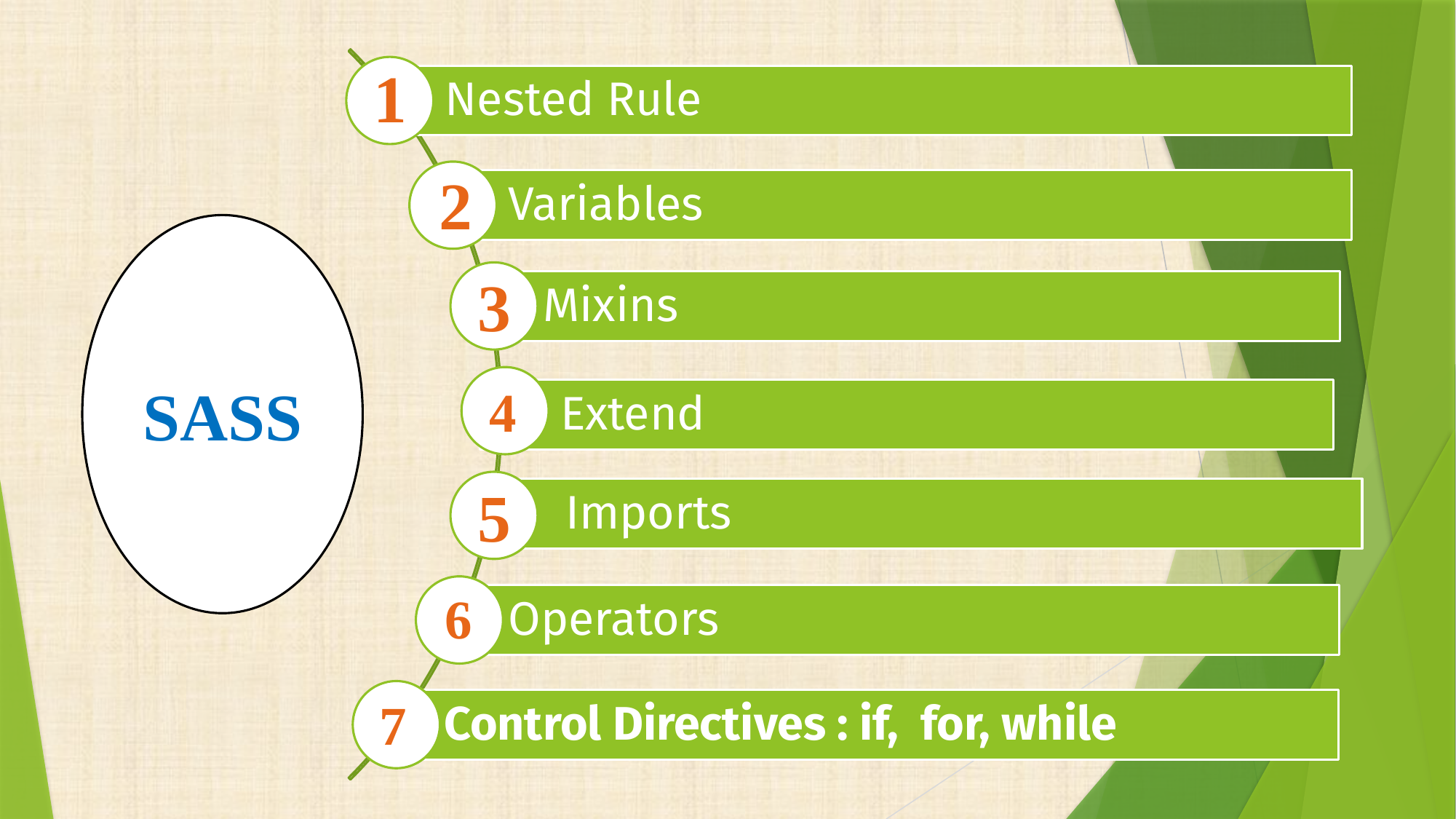

Nested Rule
Variables
 Mixins
  Extend
 Imports
 Operators
 Control Directives : if,  for, while
1
2
SASS
3
4
5
6
7